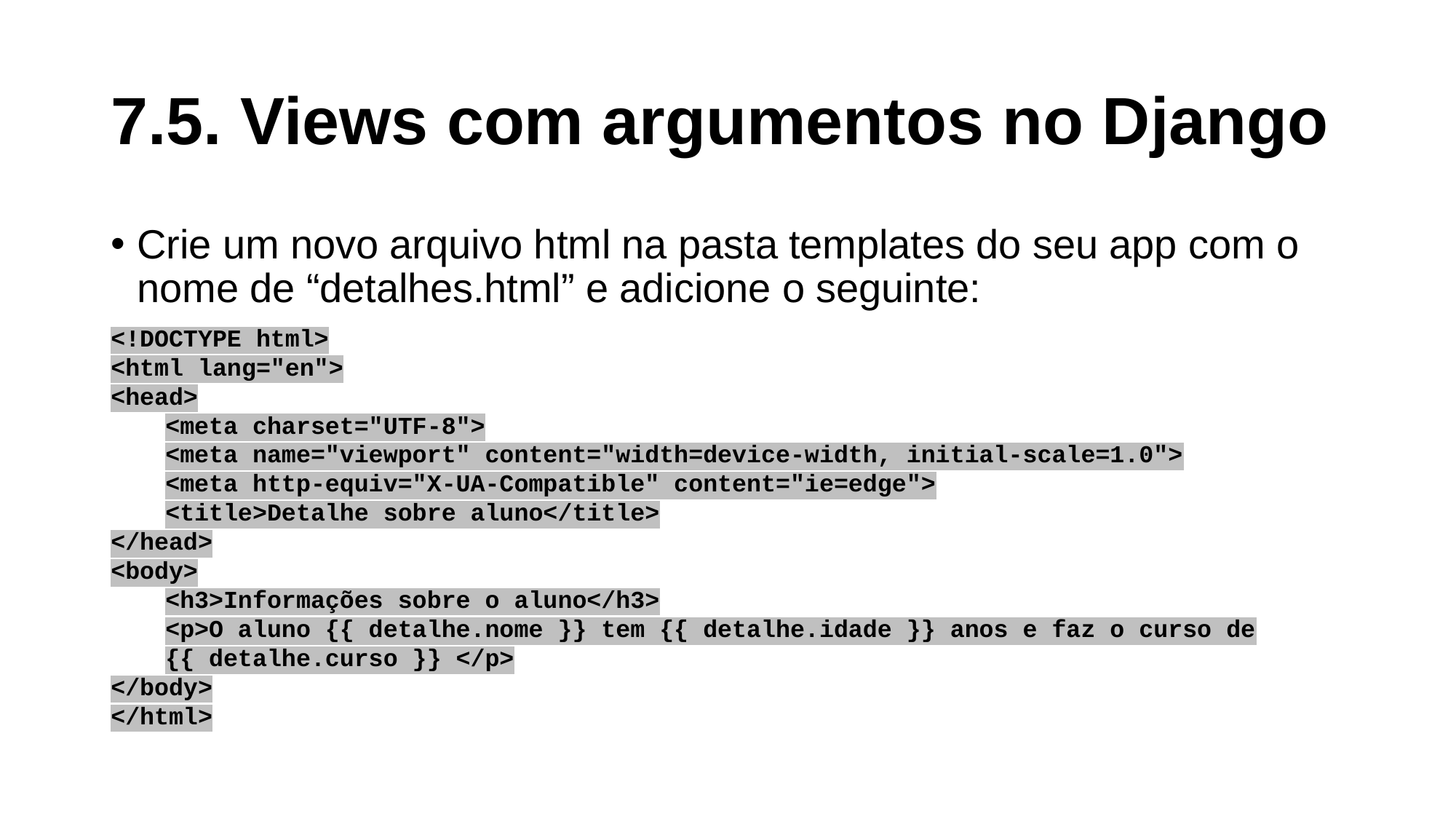

# 7.5. Views com argumentos no Django
Crie um novo arquivo html na pasta templates do seu app com o nome de “detalhes.html” e adicione o seguinte:
<!DOCTYPE html>
<html lang="en">
<head>
<meta charset="UTF-8">
<meta name="viewport" content="width=device-width, initial-scale=1.0">
<meta http-equiv="X-UA-Compatible" content="ie=edge">
<title>Detalhe sobre aluno</title>
</head>
<body>
<h3>Informações sobre o aluno</h3>
<p>O aluno {{ detalhe.nome }} tem {{ detalhe.idade }} anos e faz o curso de {{ detalhe.curso }} </p>
</body>
</html>